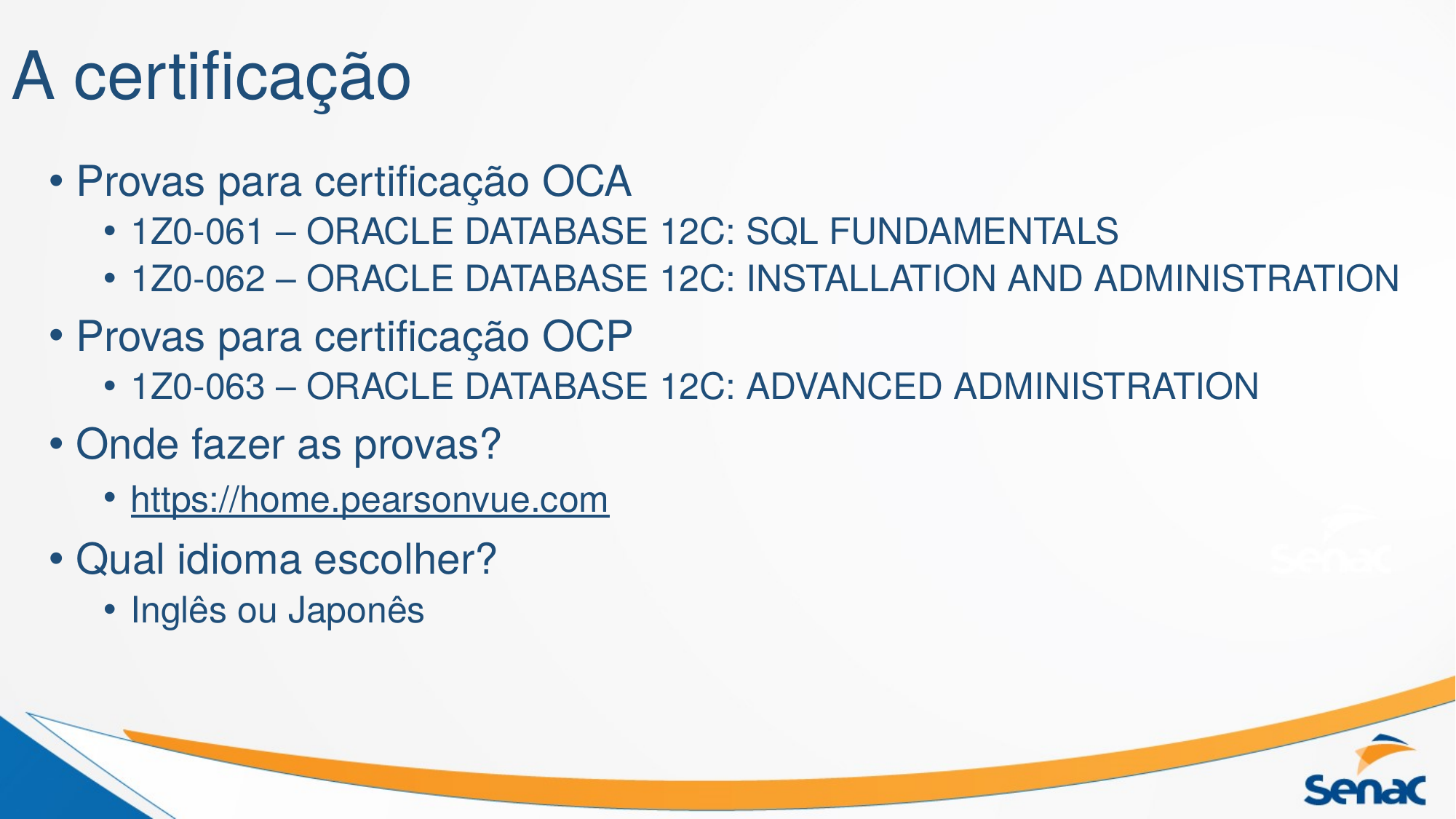

# A certificação
Provas para certificação OCA
1Z0-061 – ORACLE DATABASE 12C: SQL FUNDAMENTALS
1Z0-062 – ORACLE DATABASE 12C: INSTALLATION AND ADMINISTRATION
Provas para certificação OCP
1Z0-063 – ORACLE DATABASE 12C: ADVANCED ADMINISTRATION
Onde fazer as provas?
https://home.pearsonvue.com
Qual idioma escolher?
Inglês ou Japonês